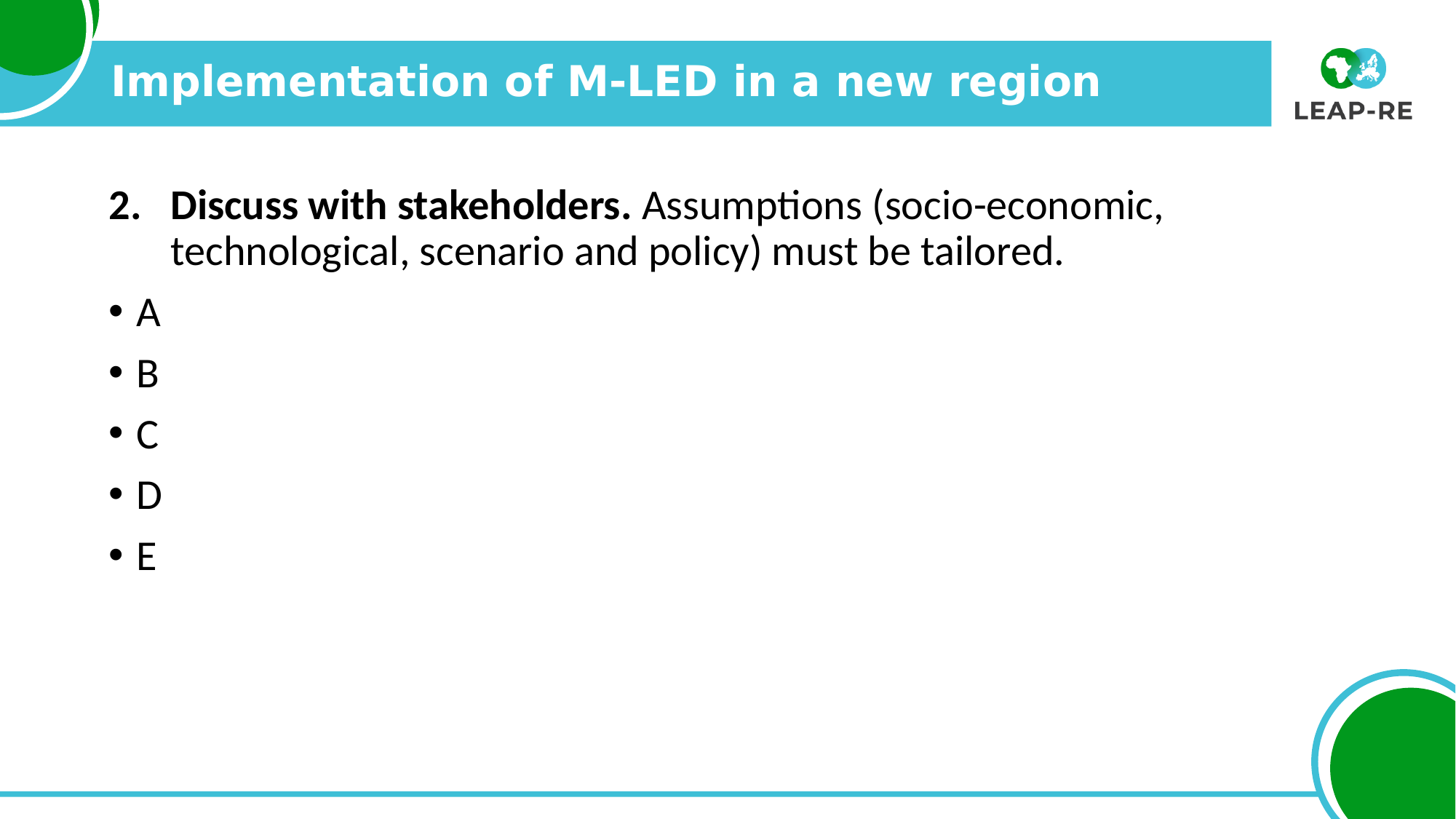

# Implementation of M-LED in a new region
Discuss with stakeholders. Assumptions (socio-economic, technological, scenario and policy) must be tailored.
A
B
C
D
E